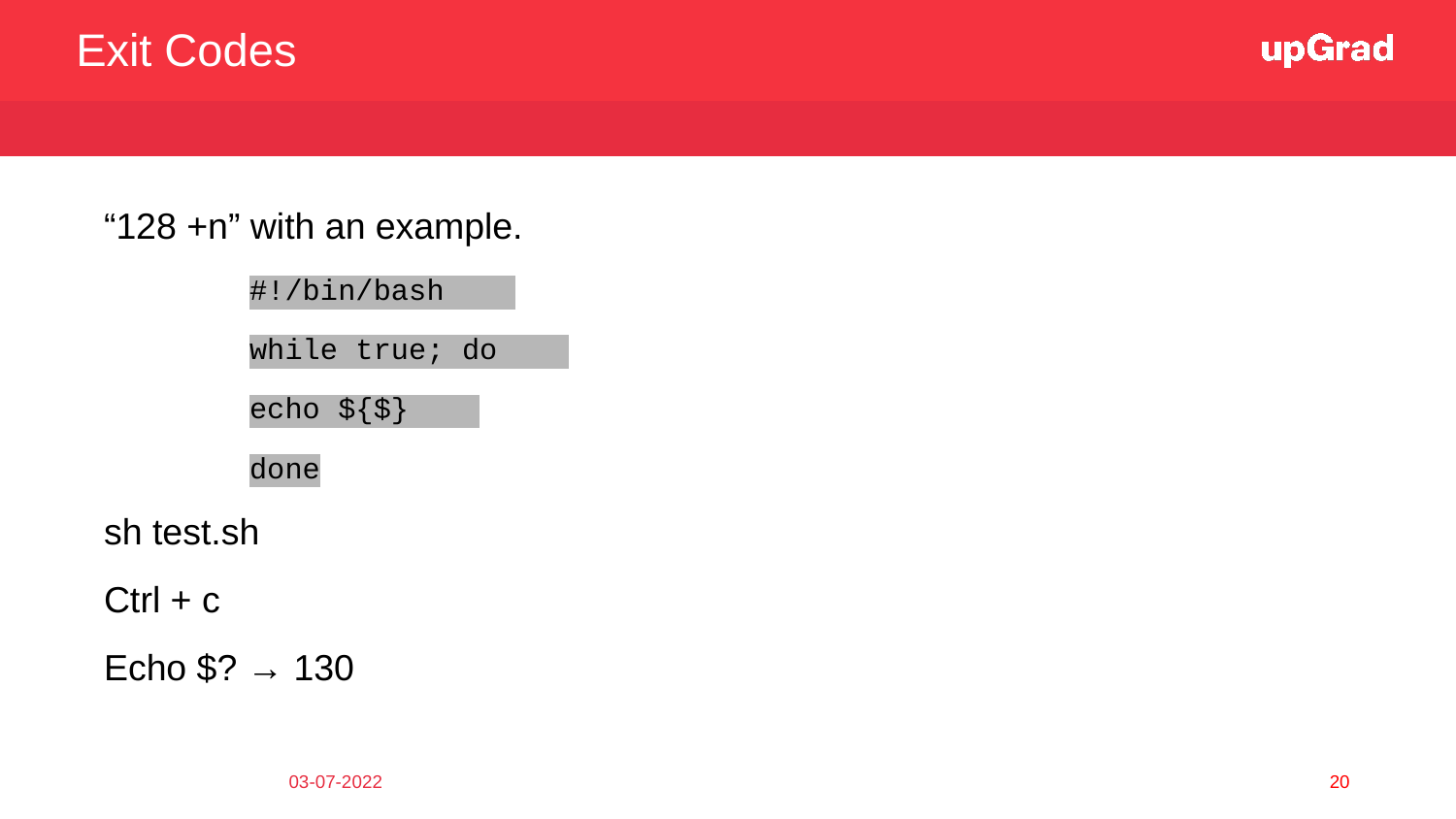

Exit Codes

“128 +n” with an example.
#!/bin/bash
while true; do
echo ${$}
done
sh test.sh
Ctrl + c
Echo $? → 130
20
03-07-2022